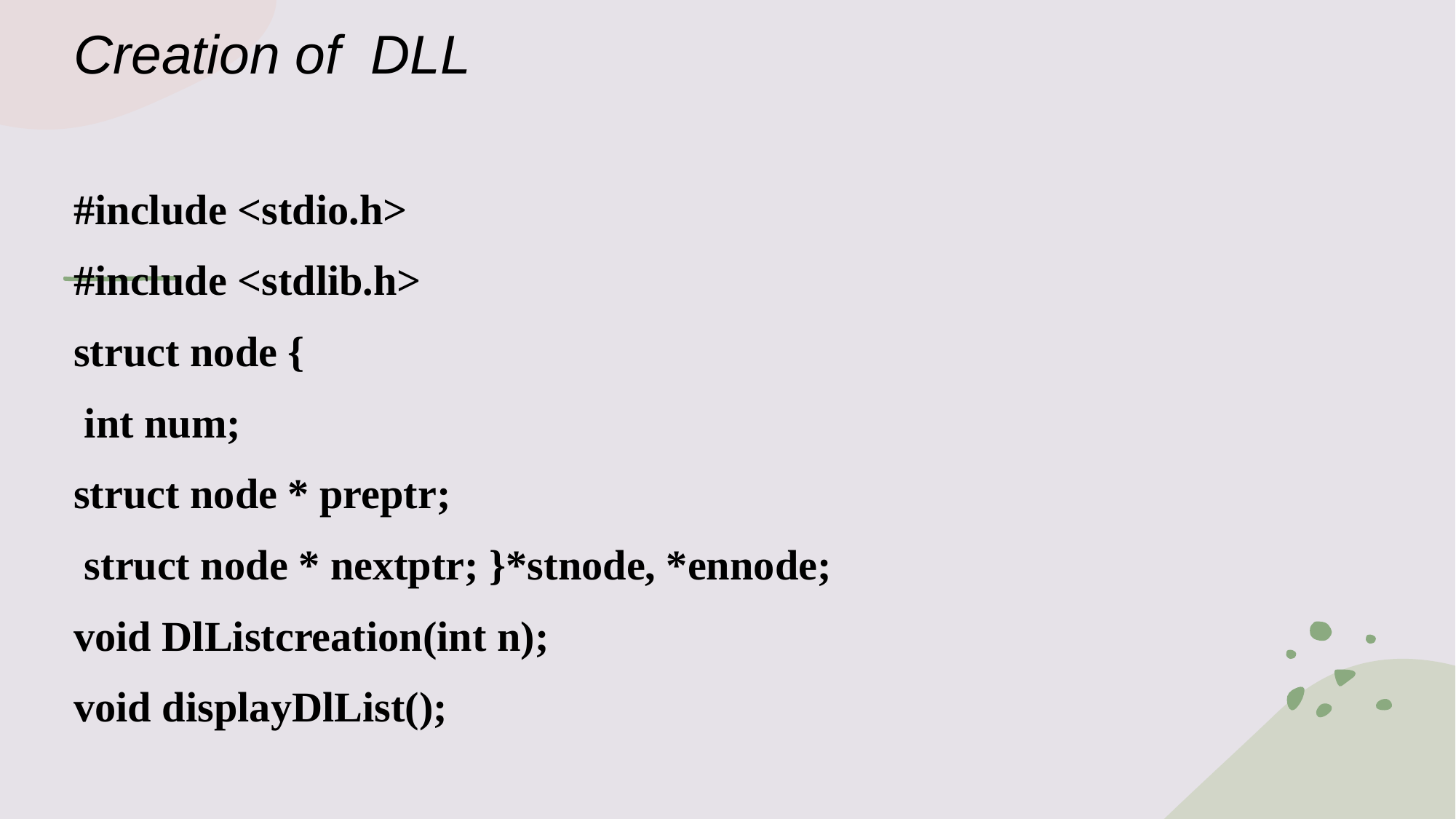

# Creation of  DLL

#include <stdio.h>
#include <stdlib.h>
struct node {
 int num;
struct node * preptr;
 struct node * nextptr; }*stnode, *ennode;
void DlListcreation(int n);
void displayDlList();